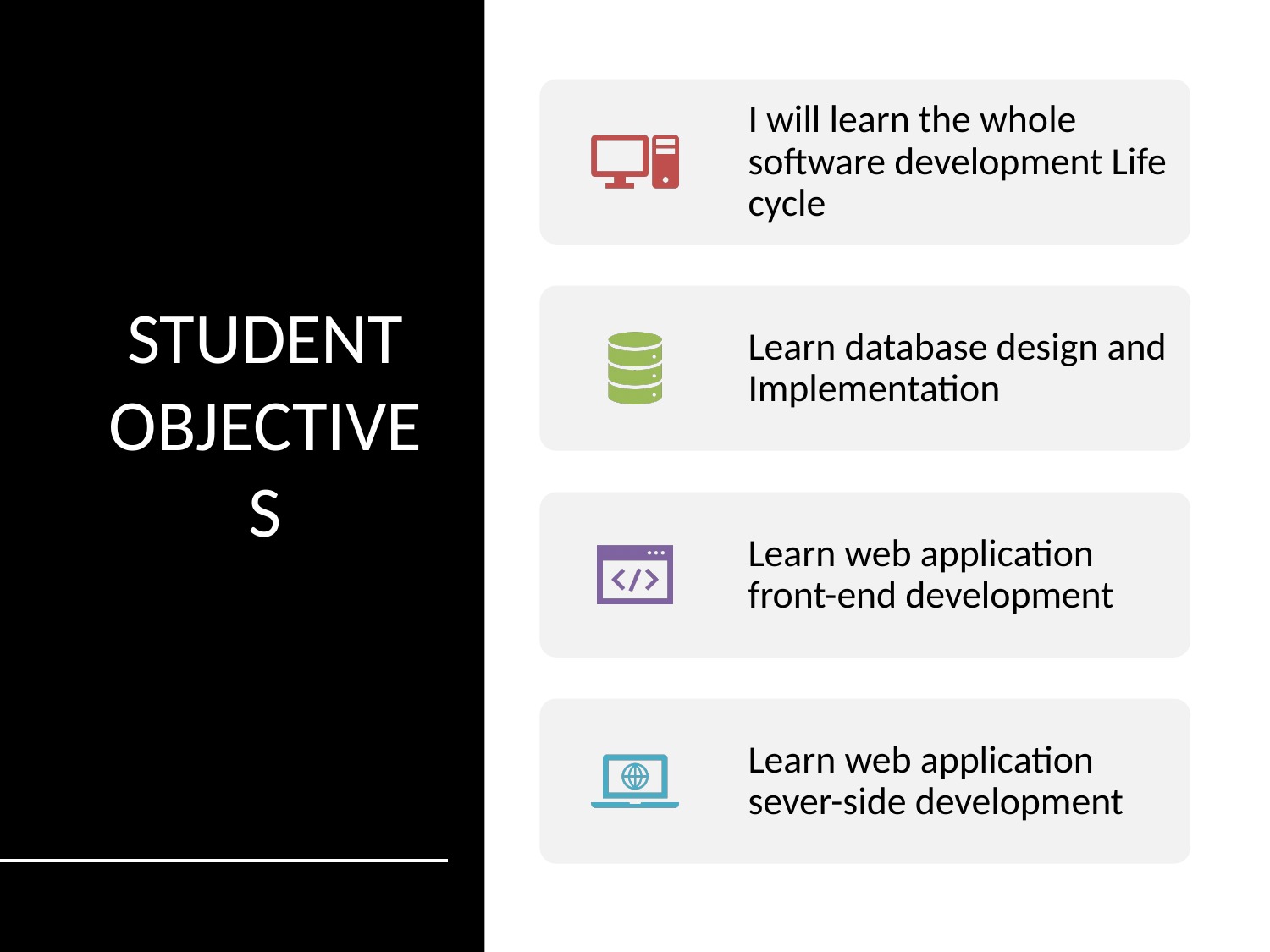

# STUDENT OBJECTIVES
I will learn the whole software development Life cycle
Learn database design and Implementation
Learn web application front-end development
Learn web application sever-side development